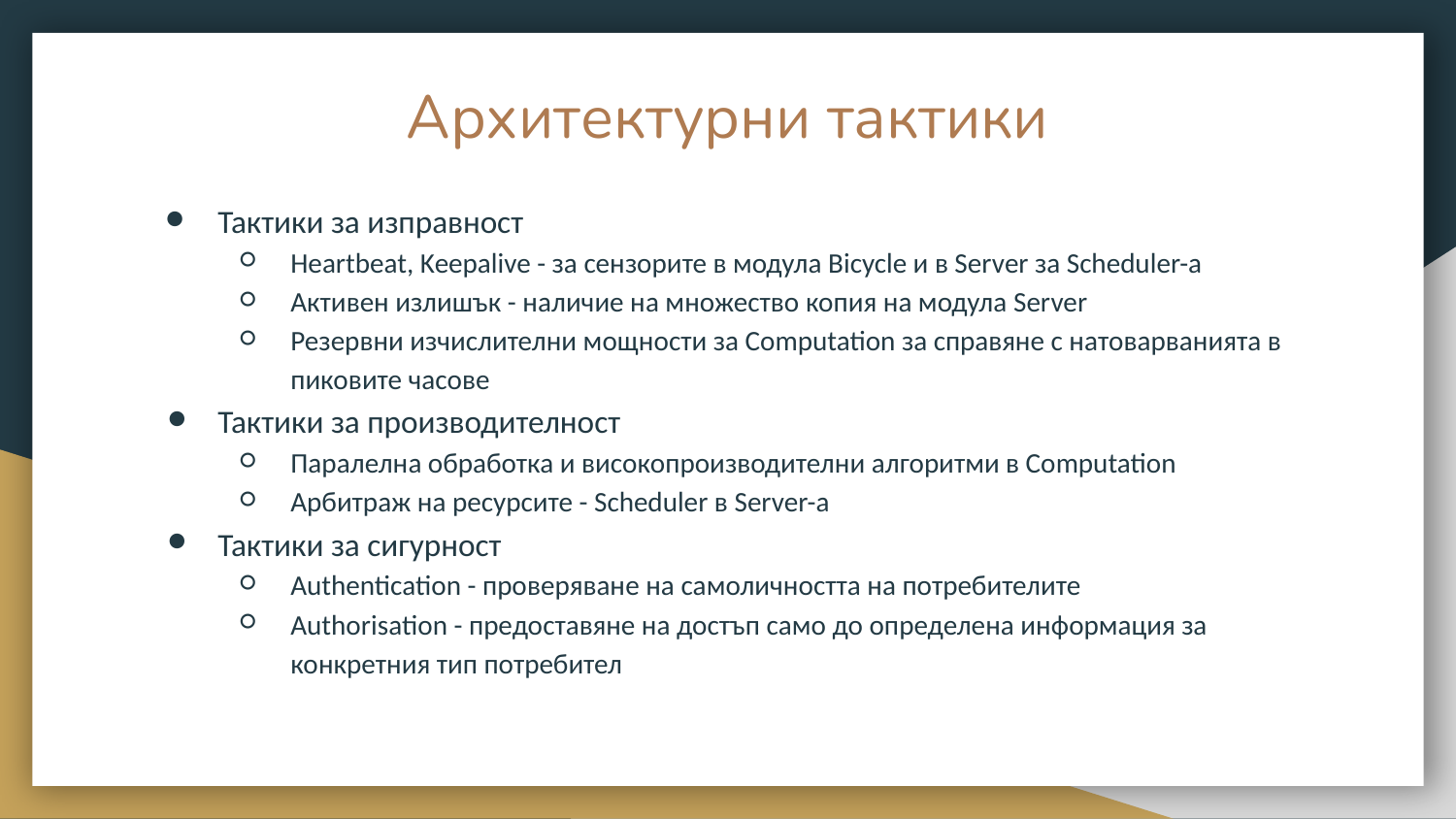

# Архитектурни тактики
Тактики за изправност
Heartbeat, Keepalive - за сензорите в модула Bicycle и в Server за Scheduler-а
Активен излишък - наличие на множество копия на модула Server
Резервни изчислителни мощности за Computation за справяне с натоварванията в пиковите часове
Тактики за производителност
Паралелна обработка и високопроизводителни алгоритми в Computation
Арбитраж на ресурсите - Scheduler в Server-а
Тактики за сигурност
Authentication - проверяване на самоличността на потребителите
Authorisation - предоставяне на достъп само до определена информация за конкретния тип потребител